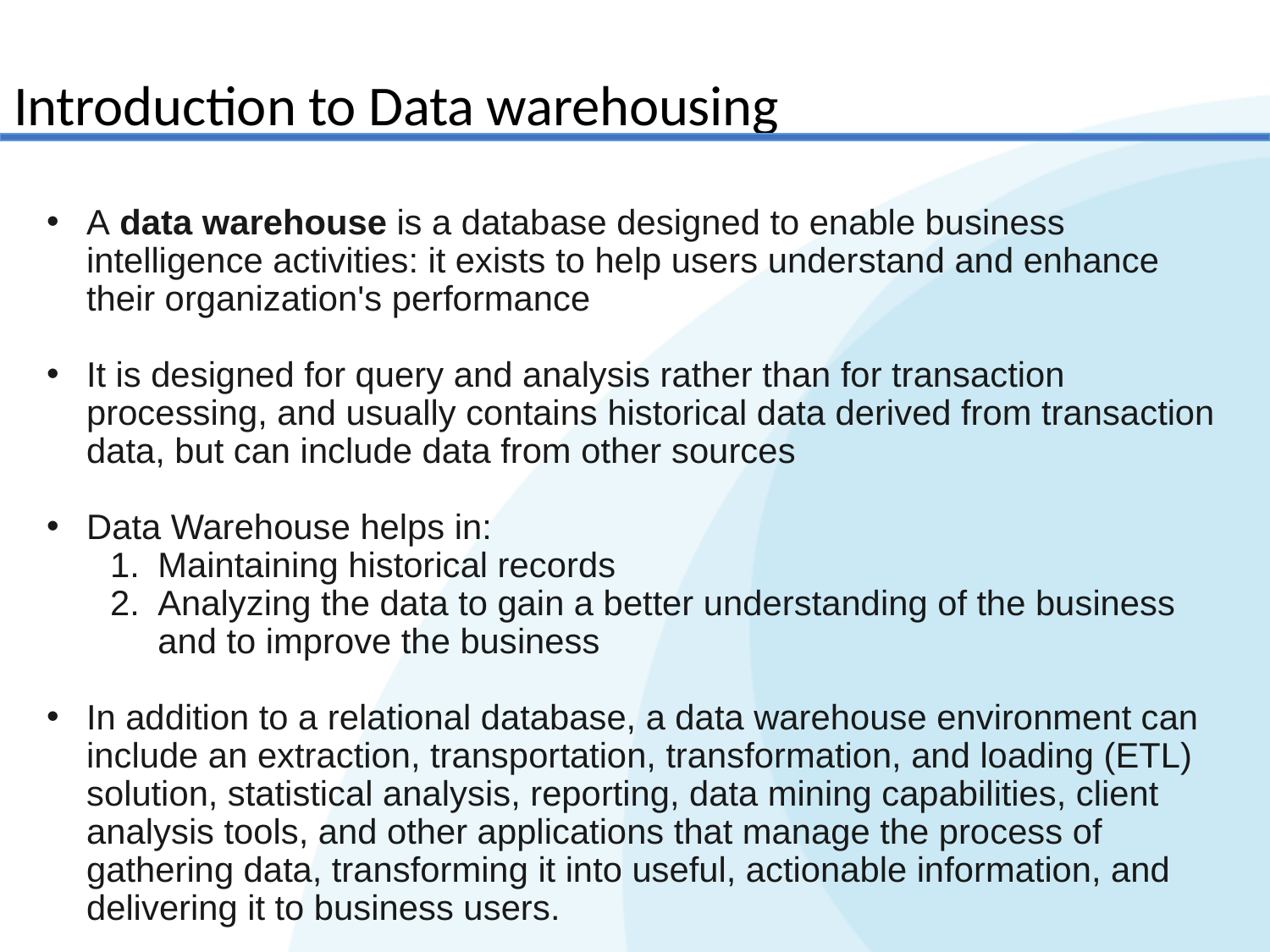

Introduction to Data warehousing

A data warehouse is a database designed to enable business intelligence activities: it exists to help users understand and enhance their organization's performance

It is designed for query and analysis rather than for transaction processing, and usually contains historical data derived from transaction data, but can include data from other sources

Data Warehouse helps in:
Maintaining historical records
Analyzing the data to gain a better understanding of the business and to improve the business

In addition to a relational database, a data warehouse environment can include an extraction, transportation, transformation, and loading (ETL) solution, statistical analysis, reporting, data mining capabilities, client analysis tools, and other applications that manage the process of gathering data, transforming it into useful, actionable information, and delivering it to business users.